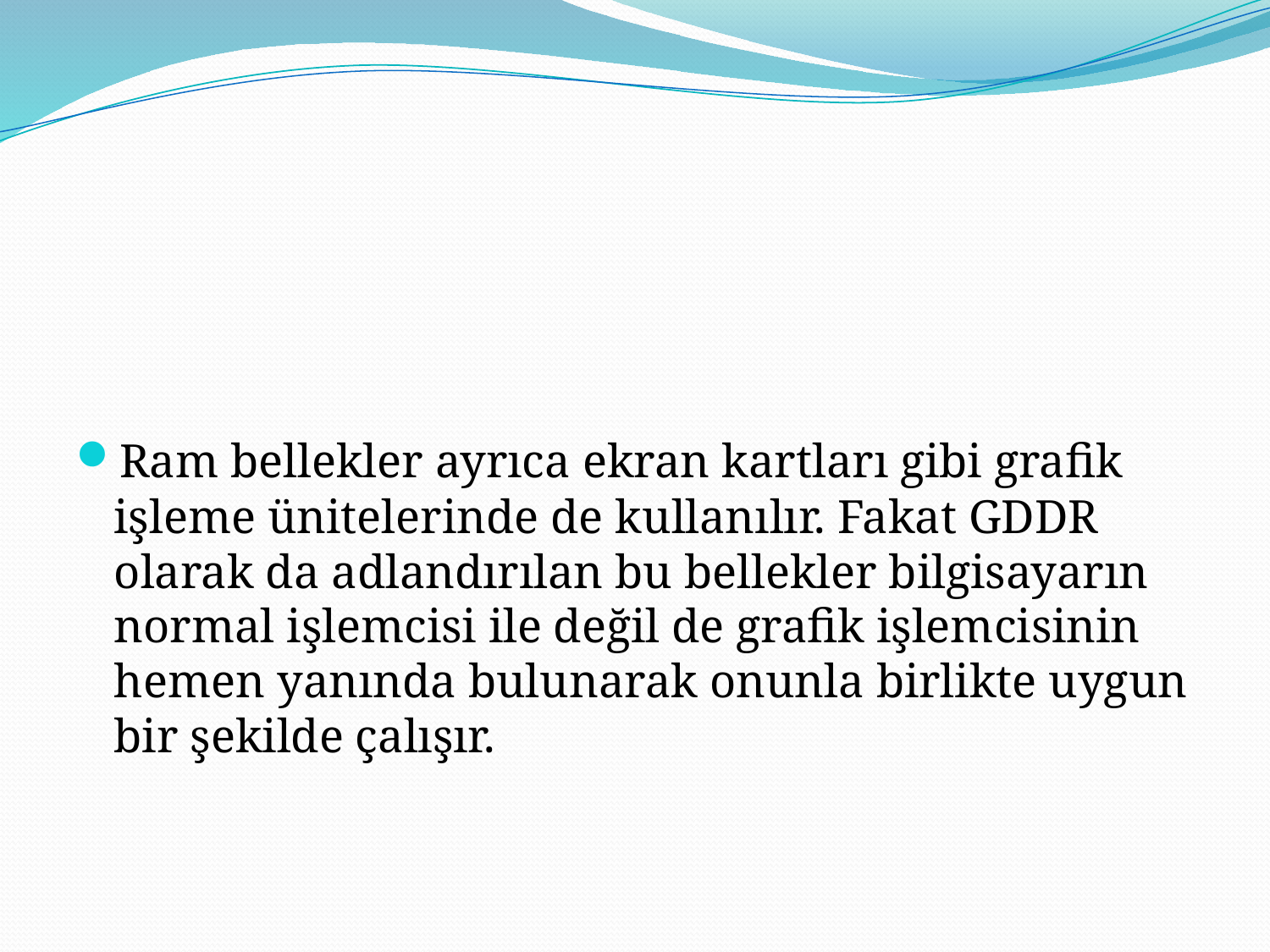

Ram bellekler ayrıca ekran kartları gibi grafik işleme ünitelerinde de kullanılır. Fakat GDDR olarak da adlandırılan bu bellekler bilgisayarın normal işlemcisi ile değil de grafik işlemcisinin hemen yanında bulunarak onunla birlikte uygun bir şekilde çalışır.